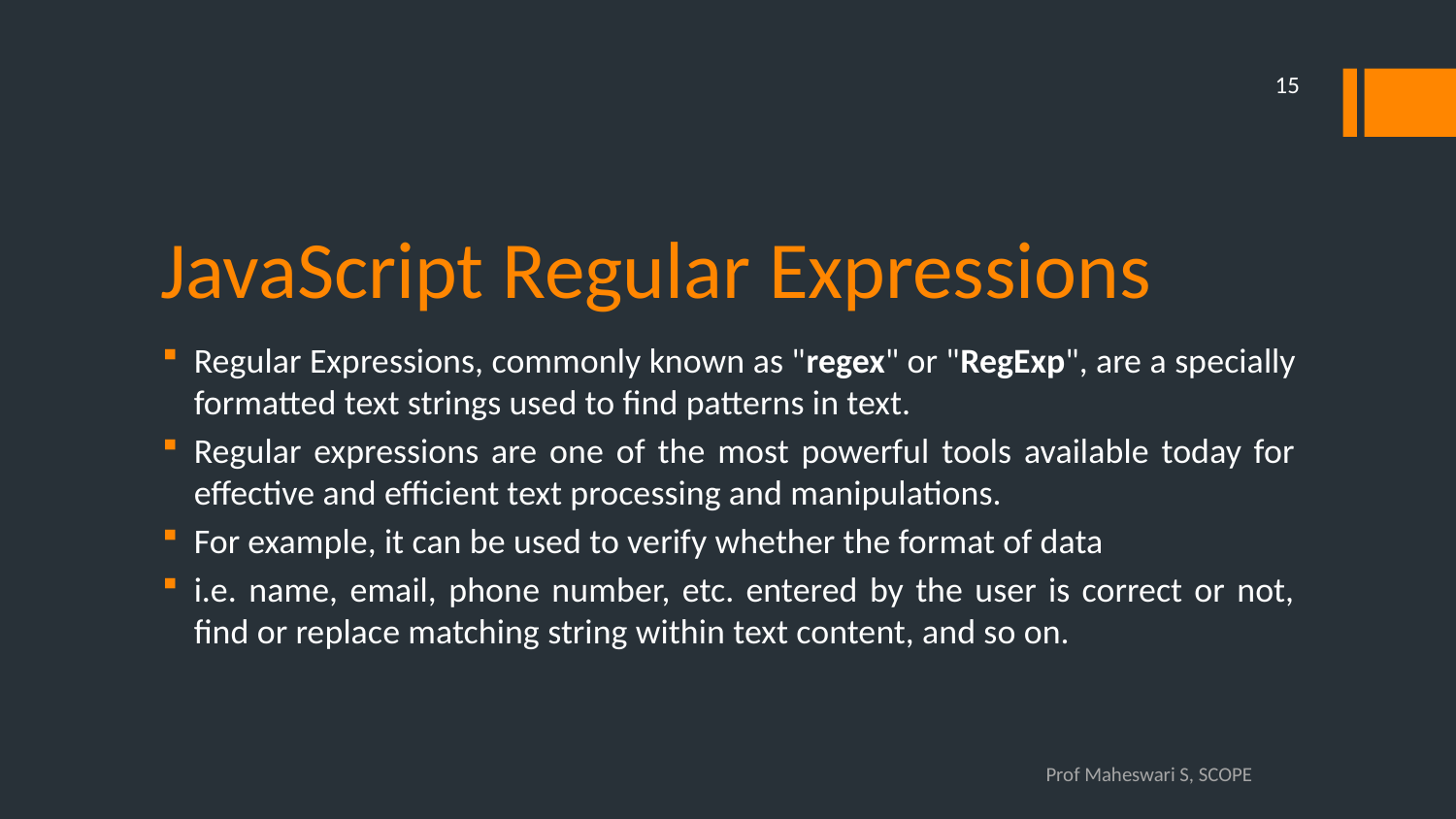

15
# JavaScript Regular Expressions
Regular Expressions, commonly known as "regex" or "RegExp", are a specially formatted text strings used to find patterns in text.
Regular expressions are one of the most powerful tools available today for effective and efficient text processing and manipulations.
For example, it can be used to verify whether the format of data
i.e. name, email, phone number, etc. entered by the user is correct or not, find or replace matching string within text content, and so on.

Prof Maheswari S, SCOPE